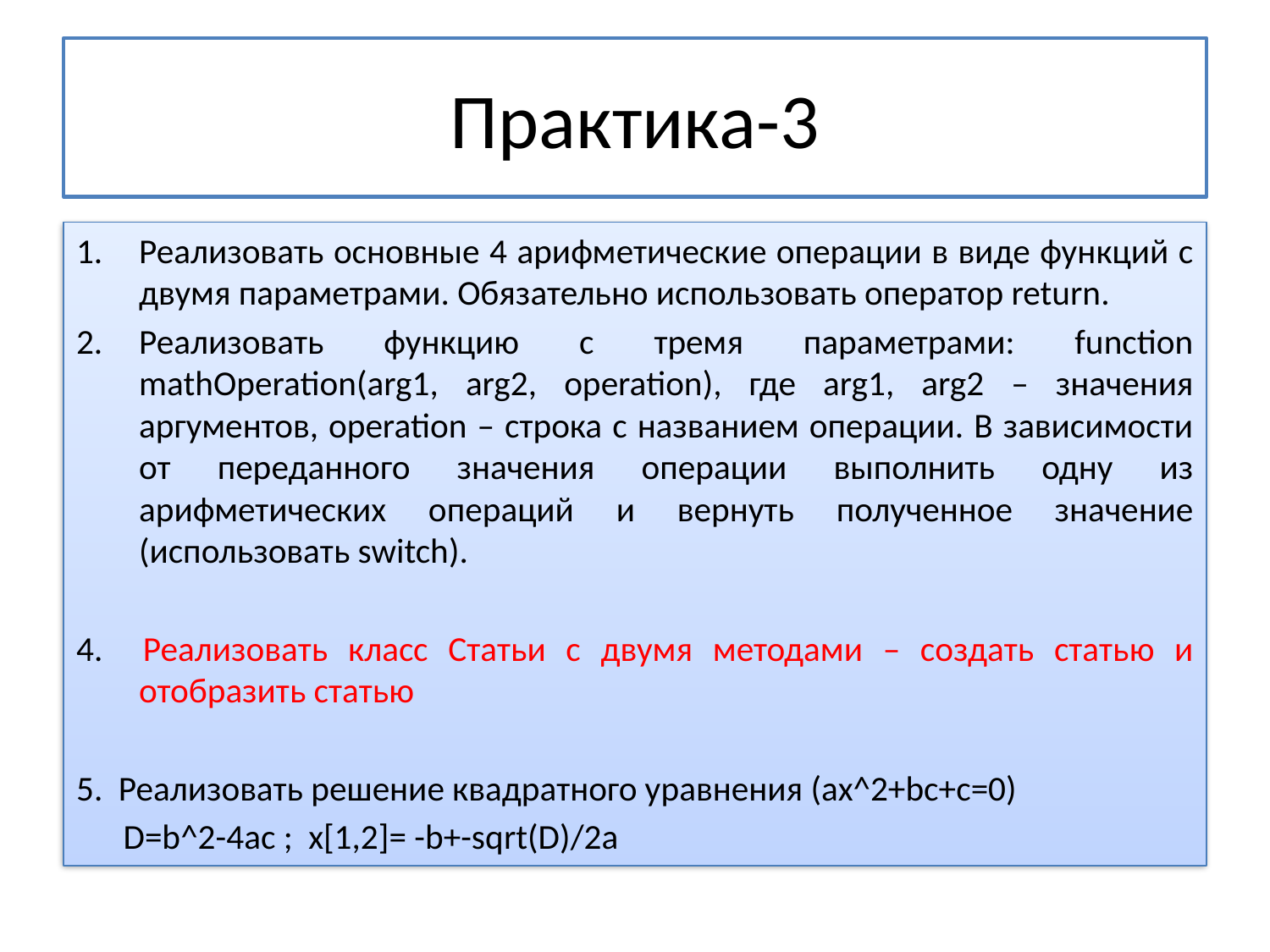

# Практика-3
Реализовать основные 4 арифметические операции в виде функций с двумя параметрами. Обязательно использовать оператор return.
Реализовать функцию с тремя параметрами: function mathOperation(arg1, arg2, operation), где arg1, arg2 – значения аргументов, operation – строка с названием операции. В зависимости от переданного значения операции выполнить одну из арифметических операций и вернуть полученное значение (использовать switch).

4.  Реализовать класс Статьи с двумя методами – создать статью и отобразить статью

5.  Реализовать решение квадратного уравнения (ax^2+bc+c=0)
	D=b^2-4ac ;  x[1,2]= -b+-sqrt(D)/2a